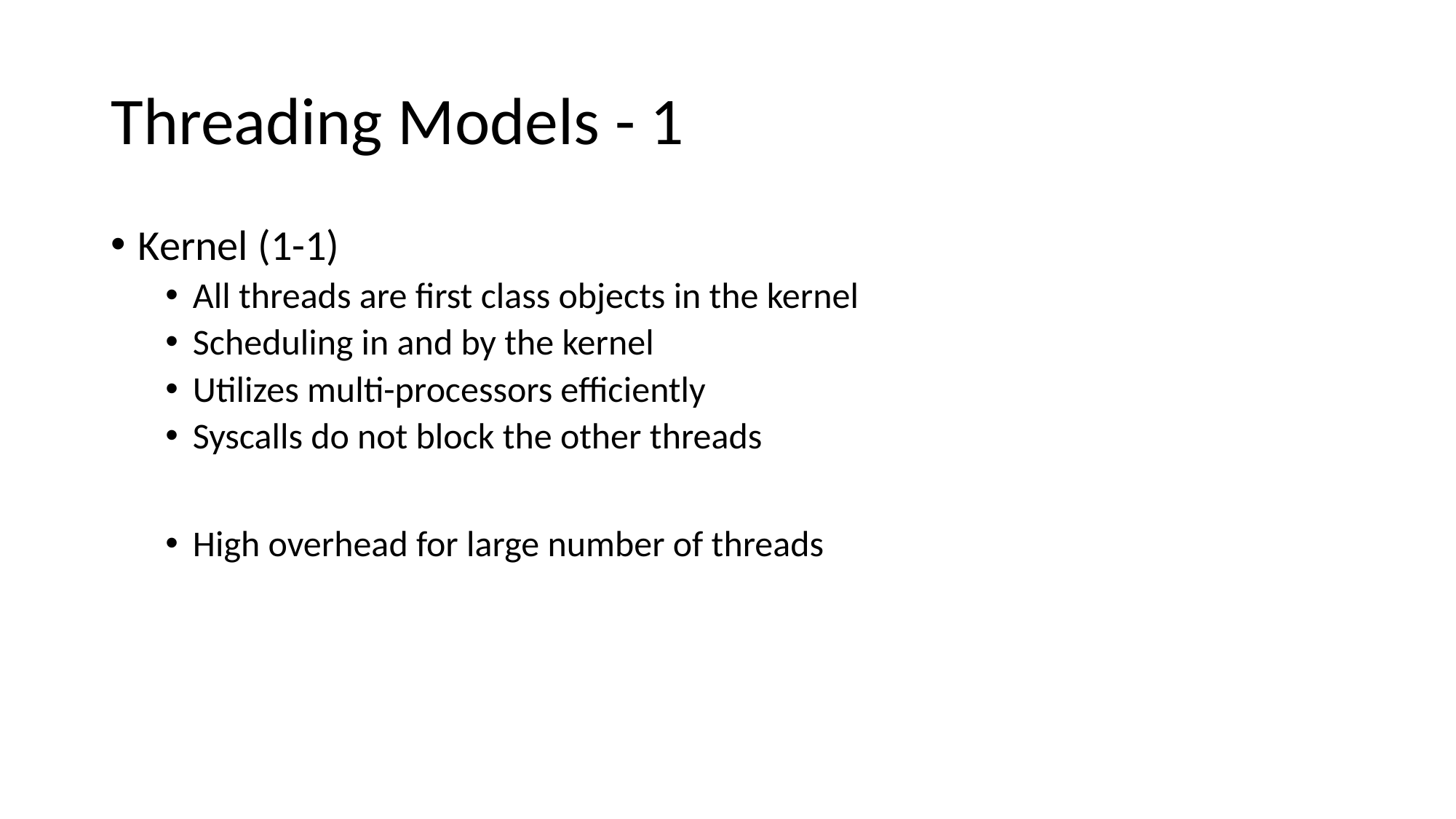

# Threading Models - 1
Kernel (1-1)
All threads are first class objects in the kernel
Scheduling in and by the kernel
Utilizes multi-processors efficiently
Syscalls do not block the other threads

High overhead for large number of threads